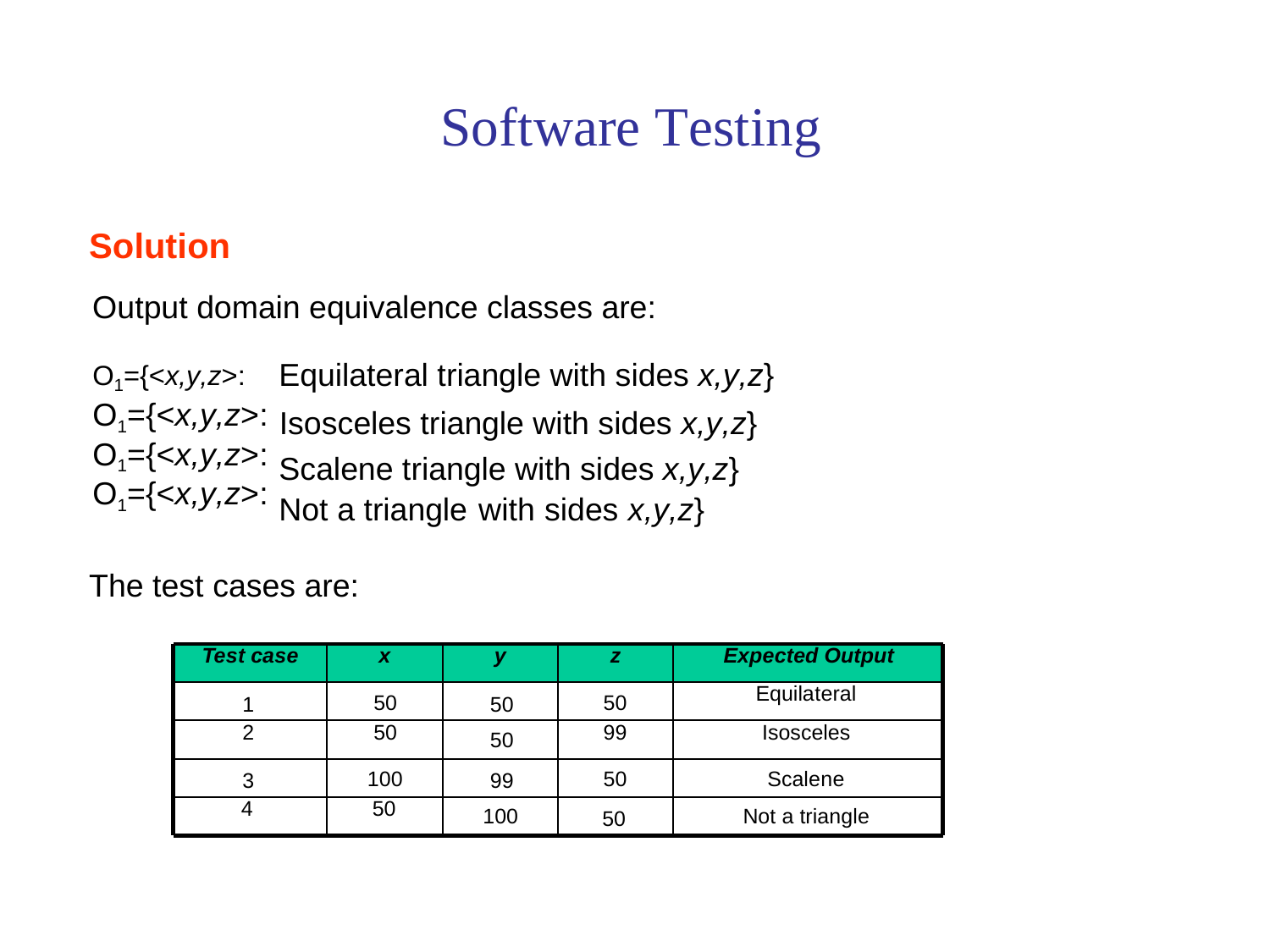

Software Testing
Solution
Output domain equivalence classes are:
O1={<x,y,z>:
O1={<x,y,z>:
O1={<x,y,z>:
O1={<x,y,z>:
Equilateral triangle with sides x,y,z}
Isosceles triangle with sides x,y,z} Scalene triangle with sides x,y,z}
Not a triangle
with
sides
x,y,z}
The test cases are:

Test case

x

y

z
Expected Output

1

50

50

50
Equilateral

2
50

50
99
Isosceles

3

100

99

50

Scalene

4
50

100

50

Not a triangle